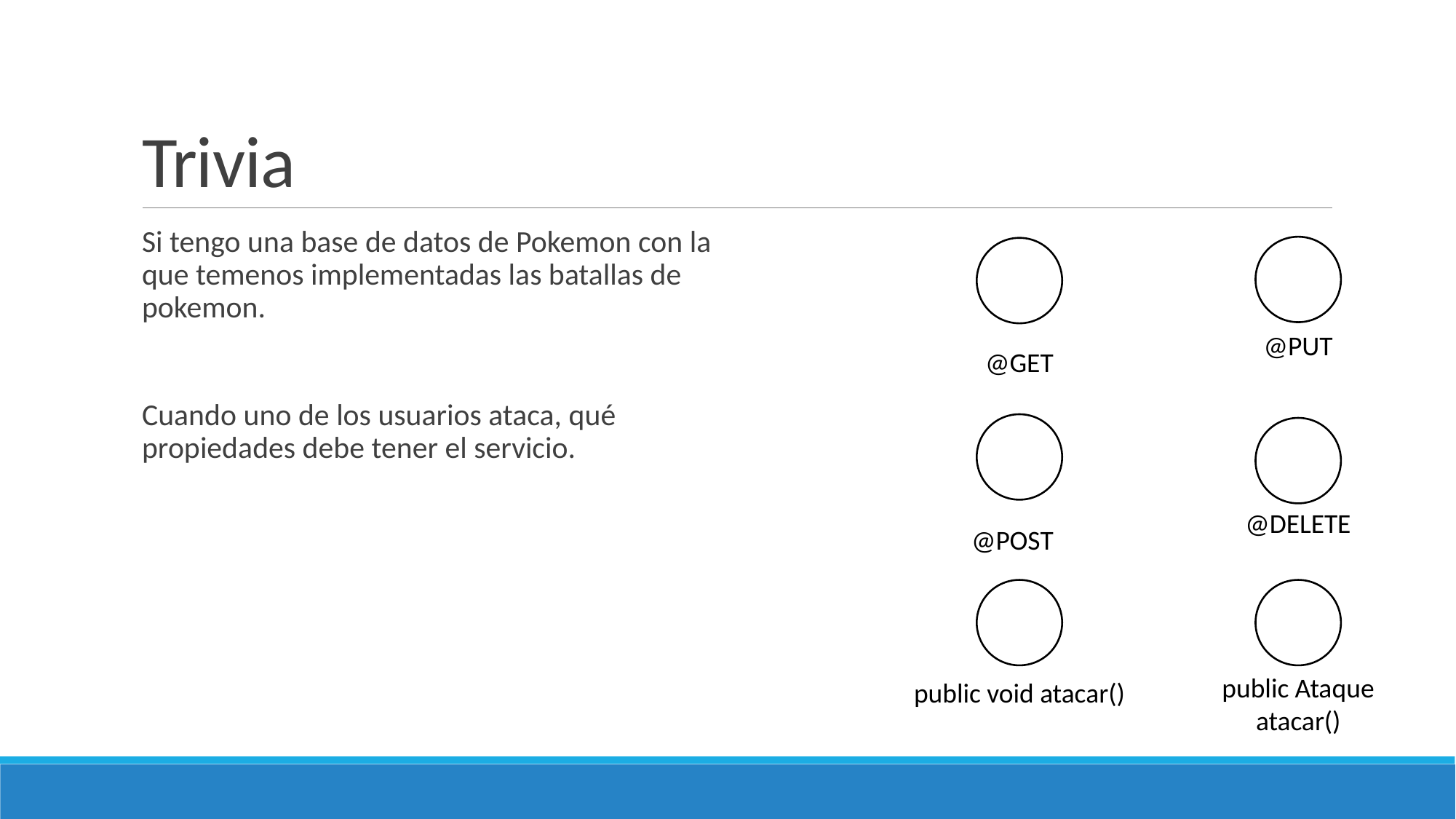

# Trivia
Si tengo una base de datos de Pokemon con la que temenos implementadas las batallas de pokemon.

Cuando uno de los usuarios ataca, qué propiedades debe tener el servicio.

@PUT
@GET

@DELETE
@POST

public Ataque atacar()
public void atacar()